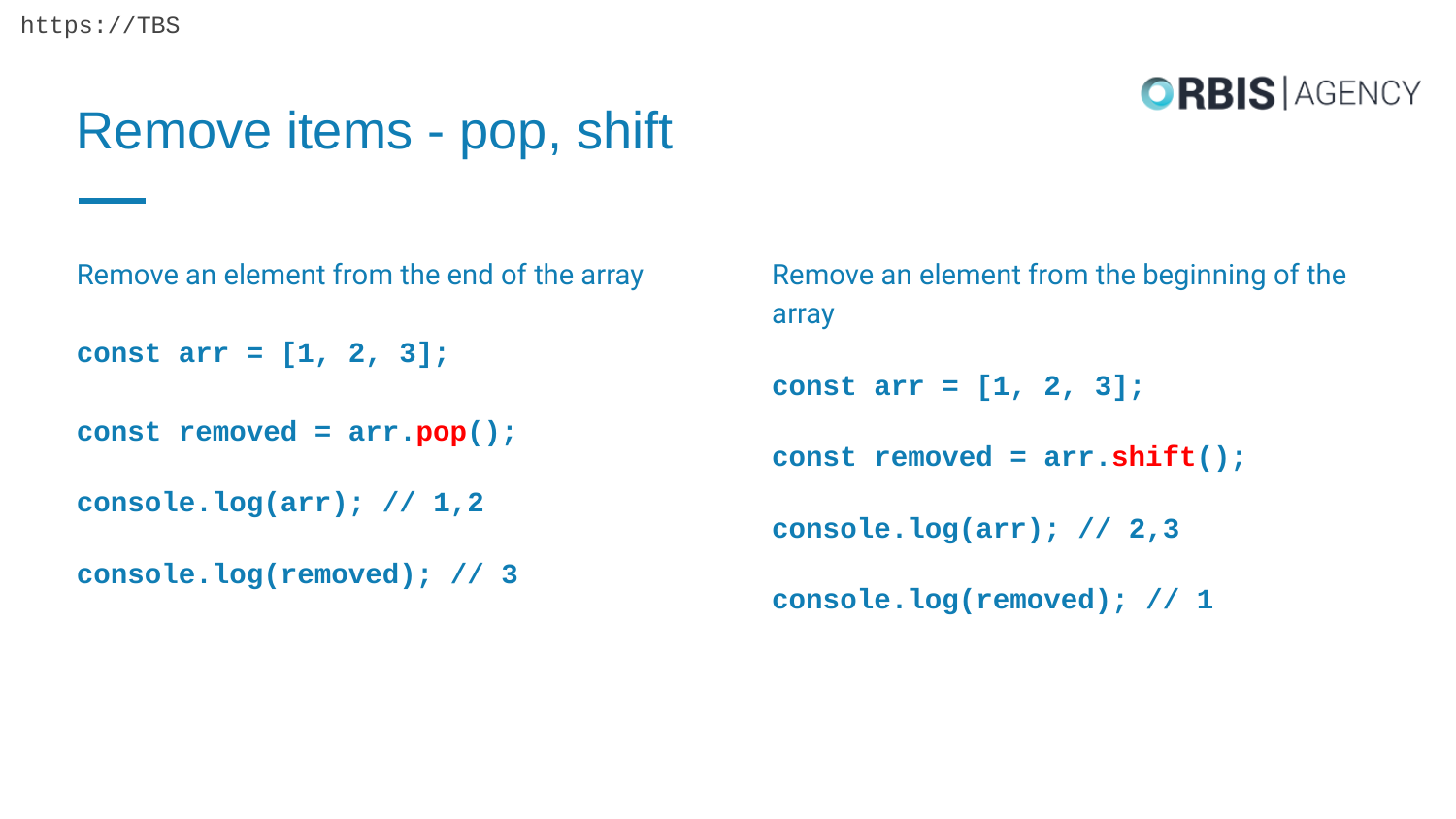

# Remove items - pop, shift
Remove an element from the end of the array
const arr = [1, 2, 3];
const removed = arr.pop();
console.log(arr); // 1,2
console.log(removed); // 3
Remove an element from the beginning of the array
const arr = [1, 2, 3];
const removed = arr.shift();
console.log(arr); // 2,3
console.log(removed); // 1